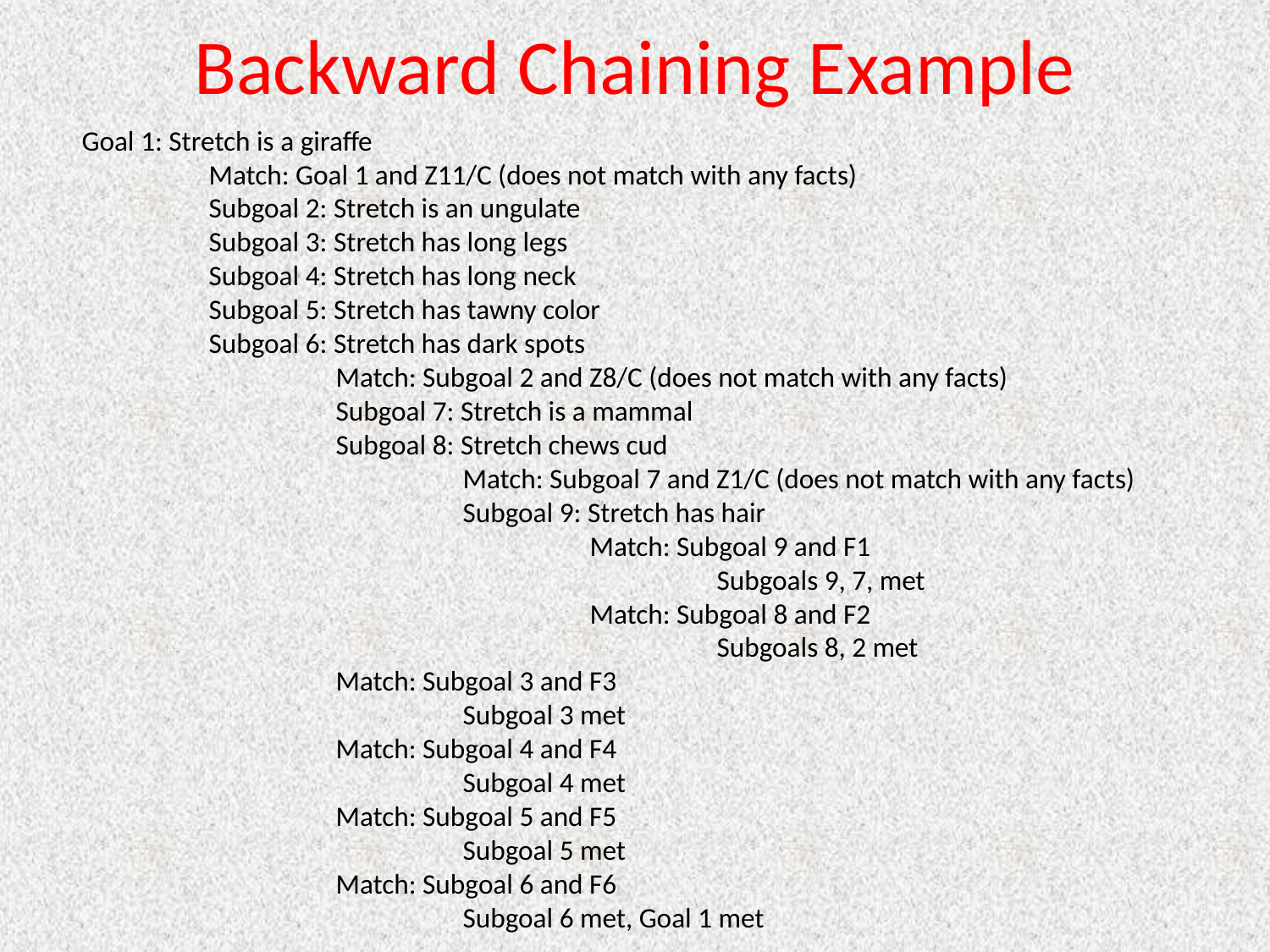

# Backward Chaining Example
Goal 1: Stretch is a giraffe
	Match: Goal 1 and Z11/C (does not match with any facts)
	Subgoal 2: Stretch is an ungulate
	Subgoal 3: Stretch has long legs
	Subgoal 4: Stretch has long neck
	Subgoal 5: Stretch has tawny color
	Subgoal 6: Stretch has dark spots
		Match: Subgoal 2 and Z8/C (does not match with any facts)
		Subgoal 7: Stretch is a mammal
		Subgoal 8: Stretch chews cud
			Match: Subgoal 7 and Z1/C (does not match with any facts)
			Subgoal 9: Stretch has hair
				Match: Subgoal 9 and F1
					Subgoals 9, 7, met
				Match: Subgoal 8 and F2
					Subgoals 8, 2 met
		Match: Subgoal 3 and F3
			Subgoal 3 met
		Match: Subgoal 4 and F4
			Subgoal 4 met
		Match: Subgoal 5 and F5
			Subgoal 5 met
		Match: Subgoal 6 and F6
			Subgoal 6 met, Goal 1 met